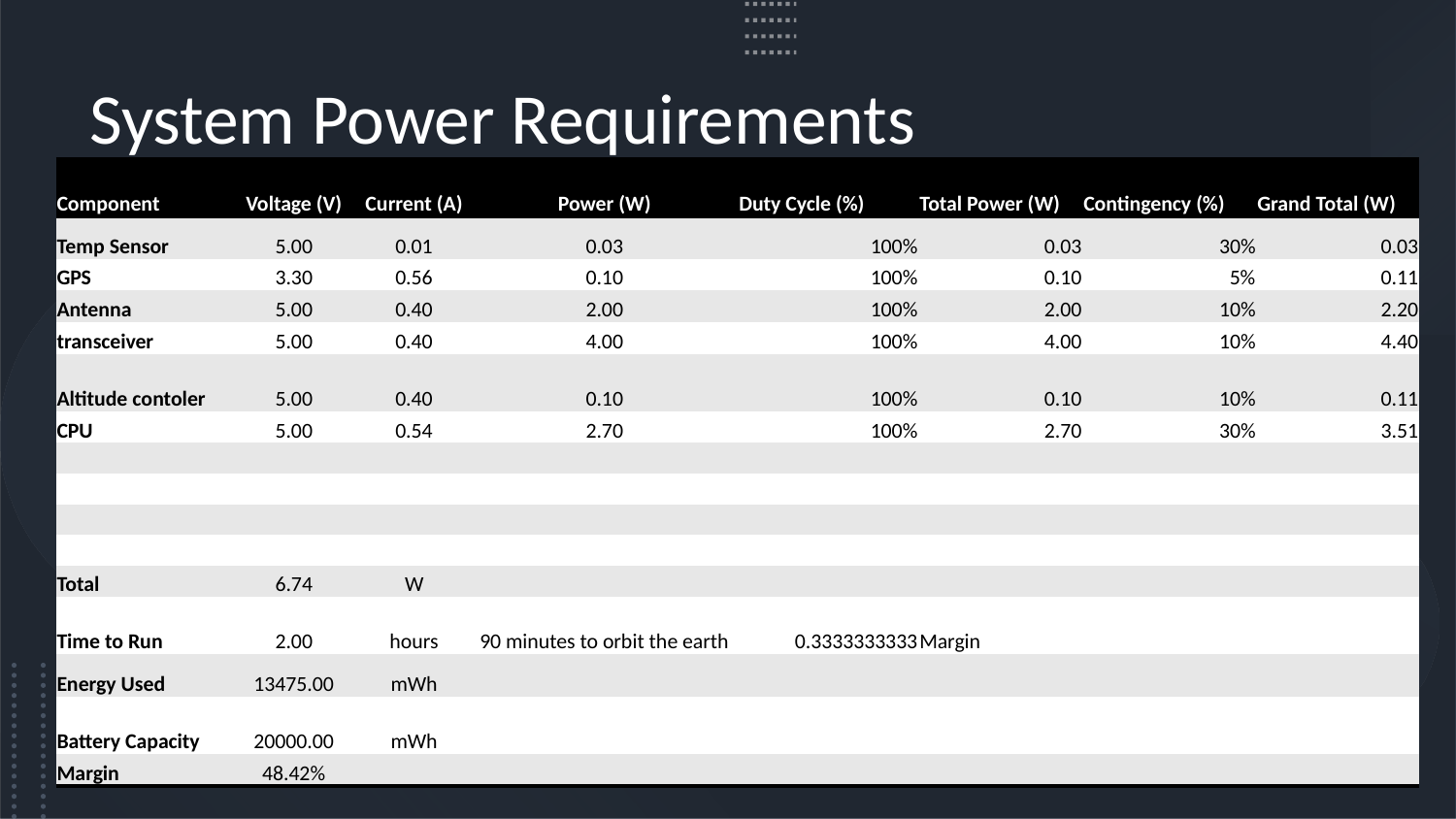

# System Power Requirements

| Component | Voltage (V) | Current (A) | Power (W) | Duty Cycle (%) | Total Power (W) | Contingency (%) | Grand Total (W) |
| --- | --- | --- | --- | --- | --- | --- | --- |
| Temp Sensor | 5.00 | 0.01 | 0.03 | 100% | 0.03 | 30% | 0.03 |
| GPS | 3.30 | 0.56 | 0.10 | 100% | 0.10 | 5% | 0.11 |
| Antenna | 5.00 | 0.40 | 2.00 | 100% | 2.00 | 10% | 2.20 |
| transceiver | 5.00 | 0.40 | 4.00 | 100% | 4.00 | 10% | 4.40 |
| Altitude contoler | 5.00 | 0.40 | 0.10 | 100% | 0.10 | 10% | 0.11 |
| CPU | 5.00 | 0.54 | 2.70 | 100% | 2.70 | 30% | 3.51 |
|  |  |  |  |  |  |  |  |
|  |  |  |  |  |  |  |  |
|  |  |  |  |  |  |  |  |
|  |  |  |  |  |  |  |  |
| Total | 6.74 | W |  |  |  |  |  |
| Time to Run | 2.00 | hours | 90 minutes to orbit the earth | 0.3333333333 | Margin |  |  |
| Energy Used | 13475.00 | mWh |  |  |  |  |  |
| Battery Capacity | 20000.00 | mWh |  |  |  |  |  |
| Margin | 48.42% |  |  |  |  |  |  |